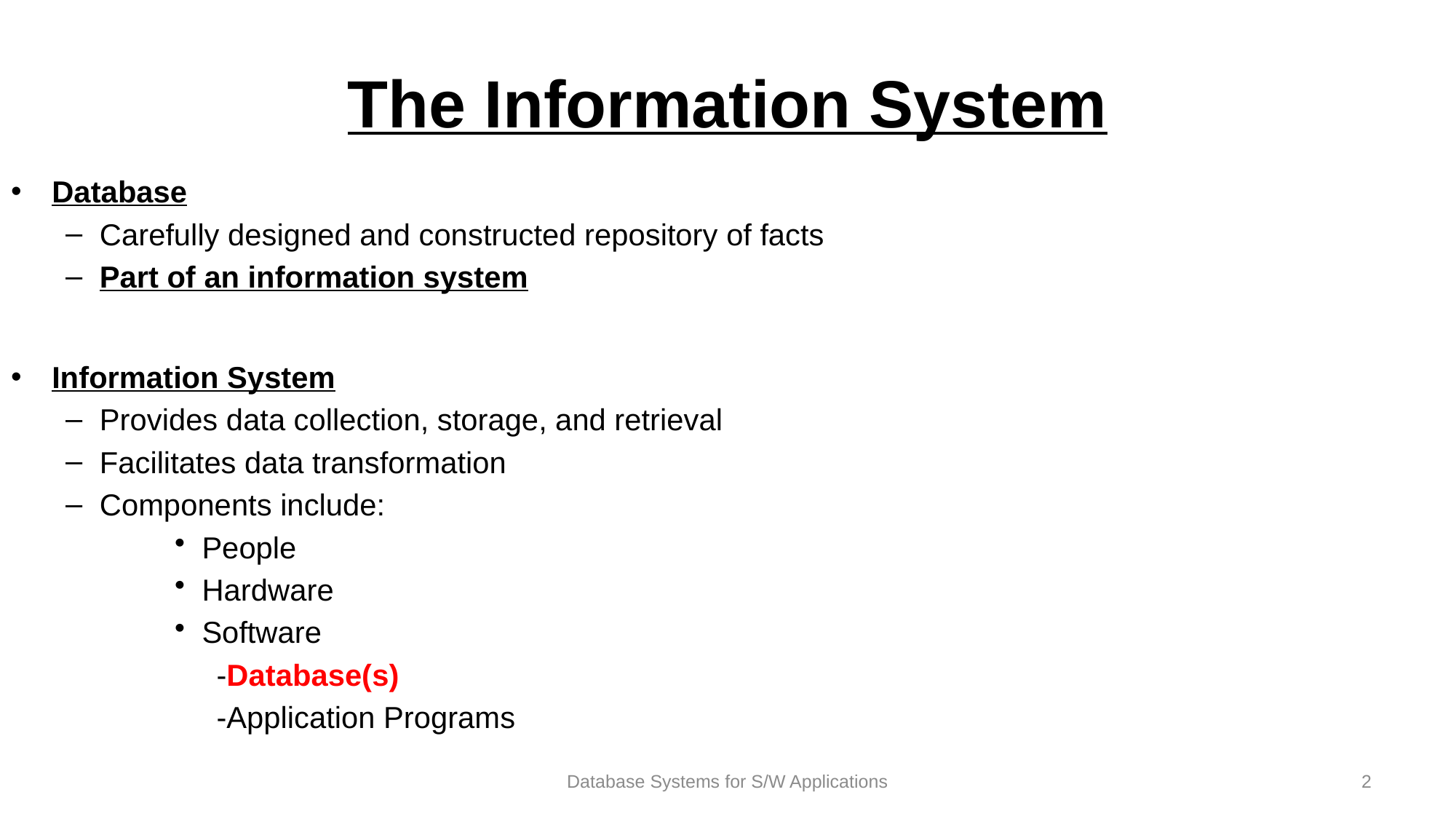

# The Information System
Database
Carefully designed and constructed repository of facts
Part of an information system

Information System
Provides data collection, storage, and retrieval
Facilitates data transformation
Components include:
People
Hardware
Software
     -Database(s)
     -Application Programs
Database Systems for S/W Applications
2